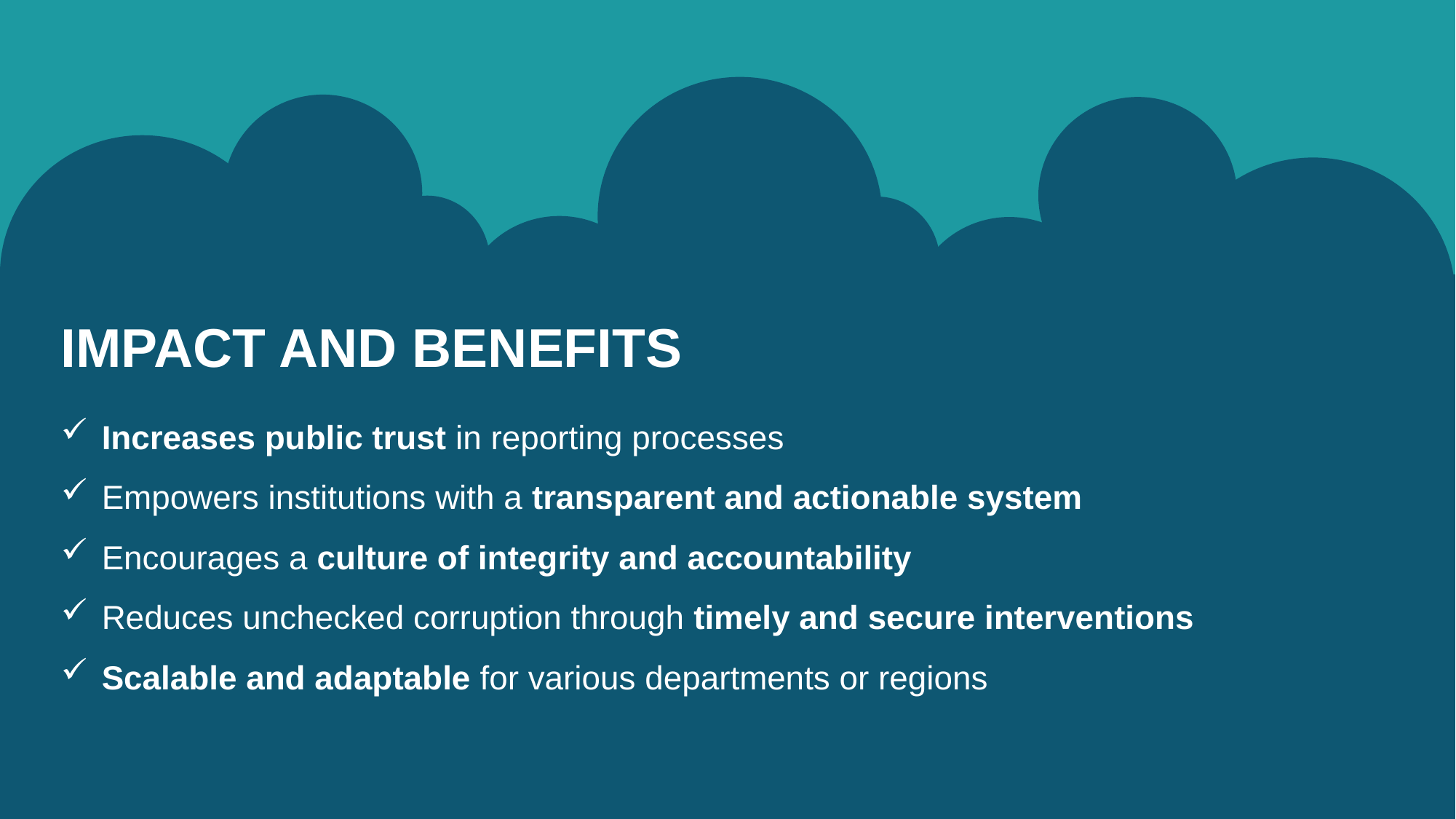

IMPACT AND BENEFITS
Increases public trust in reporting processes
Empowers institutions with a transparent and actionable system
Encourages a culture of integrity and accountability
Reduces unchecked corruption through timely and secure interventions
Scalable and adaptable for various departments or regions